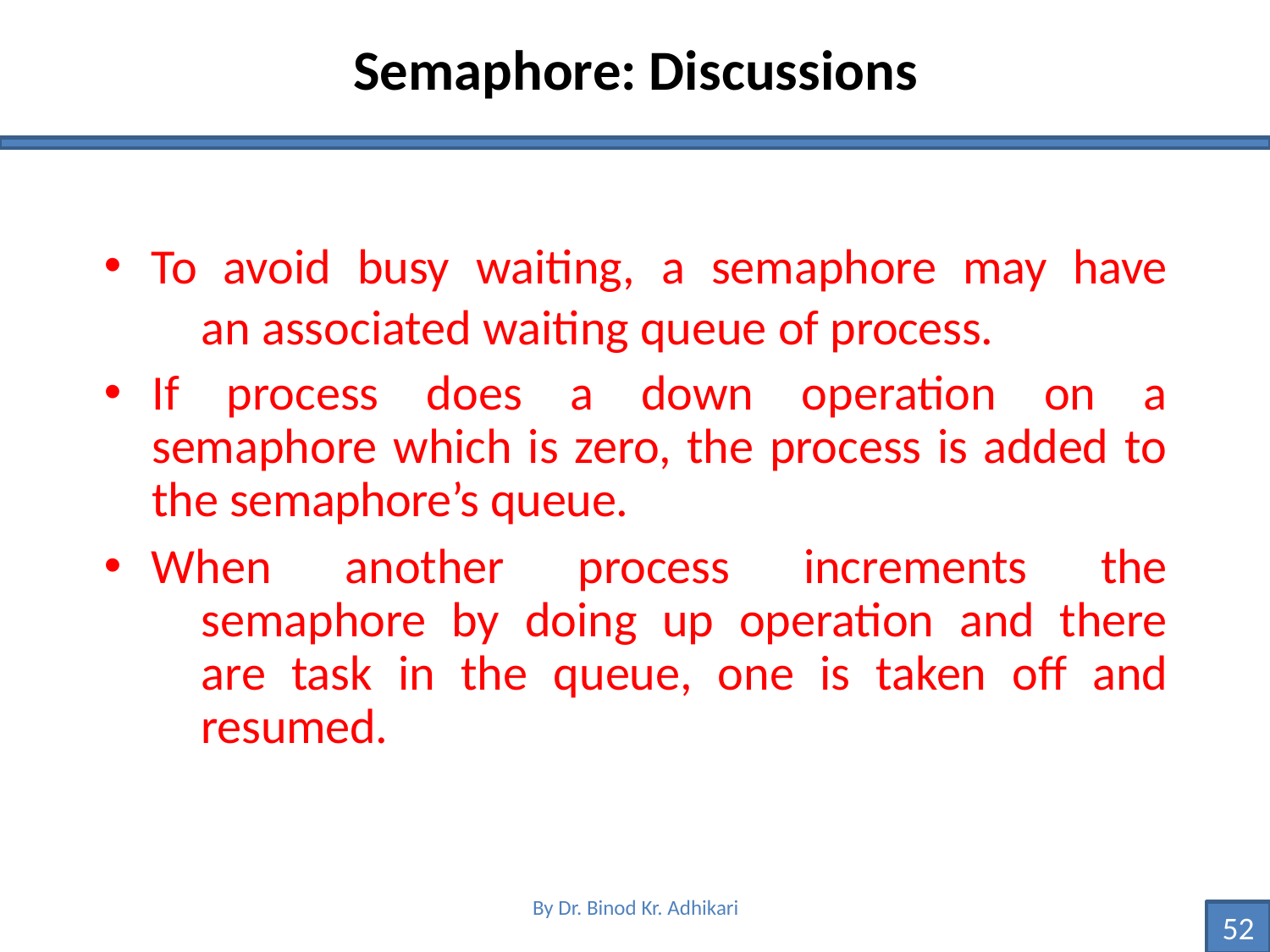

# Semaphore: Discussions
To avoid busy waiting, a semaphore may have 	an associated waiting queue of process.
If  process  does  a  down  operation  on  a semaphore which is zero, the process is added to the semaphore’s queue.
When   another   process   increments   the 	semaphore by doing up operation and there 	are task in the queue, one is taken off and 	resumed.
By Dr. Binod Kr. Adhikari